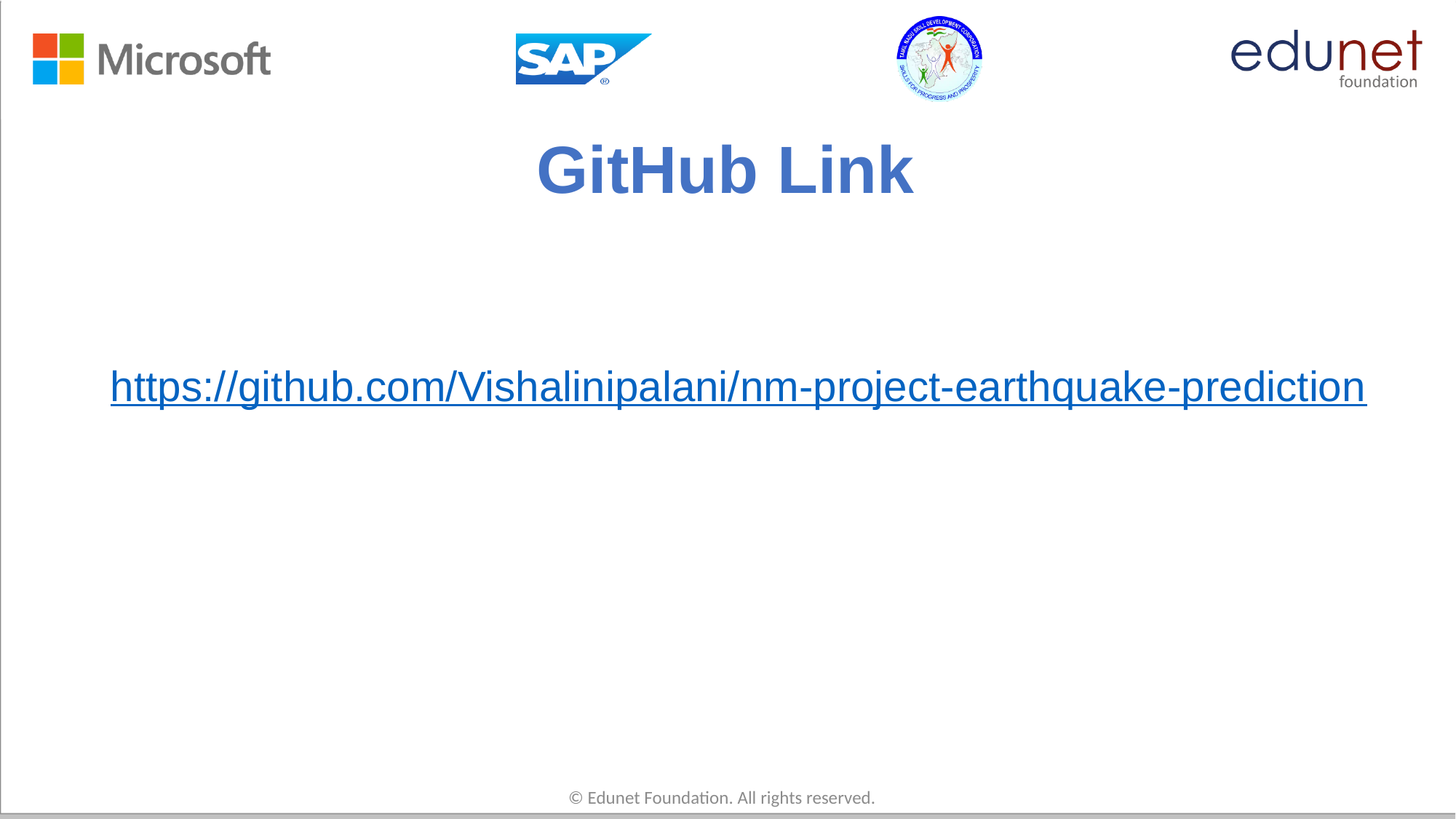

# GitHub Link

https://github.com/Vishalinipalani/nm-project-earthquake-prediction

© Edunet Foundation. All rights reserved.